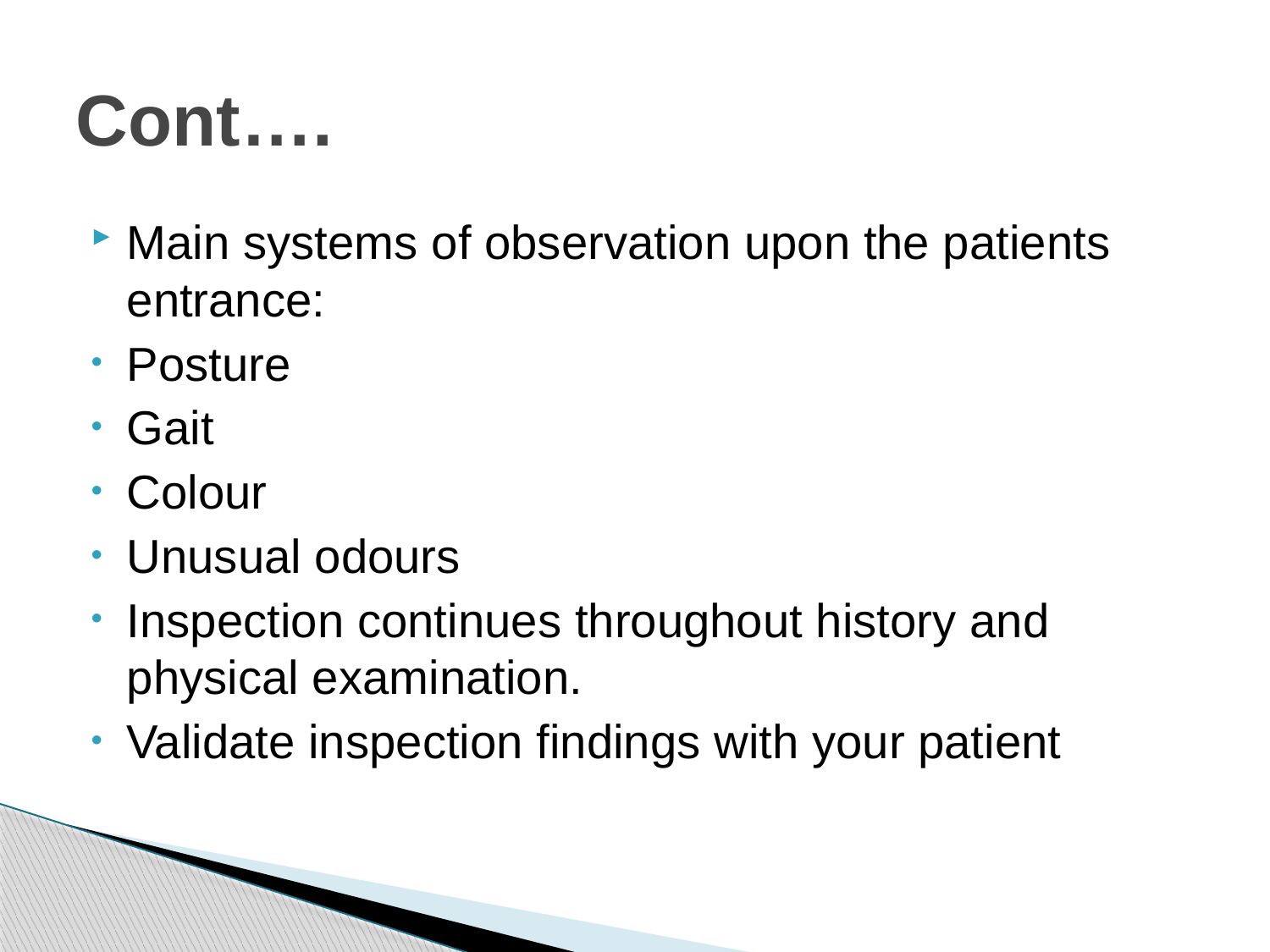

# Cont….
Main systems of observation upon the patients entrance:
Posture
Gait
Colour
Unusual odours
Inspection continues throughout history and physical examination.
Validate inspection findings with your patient